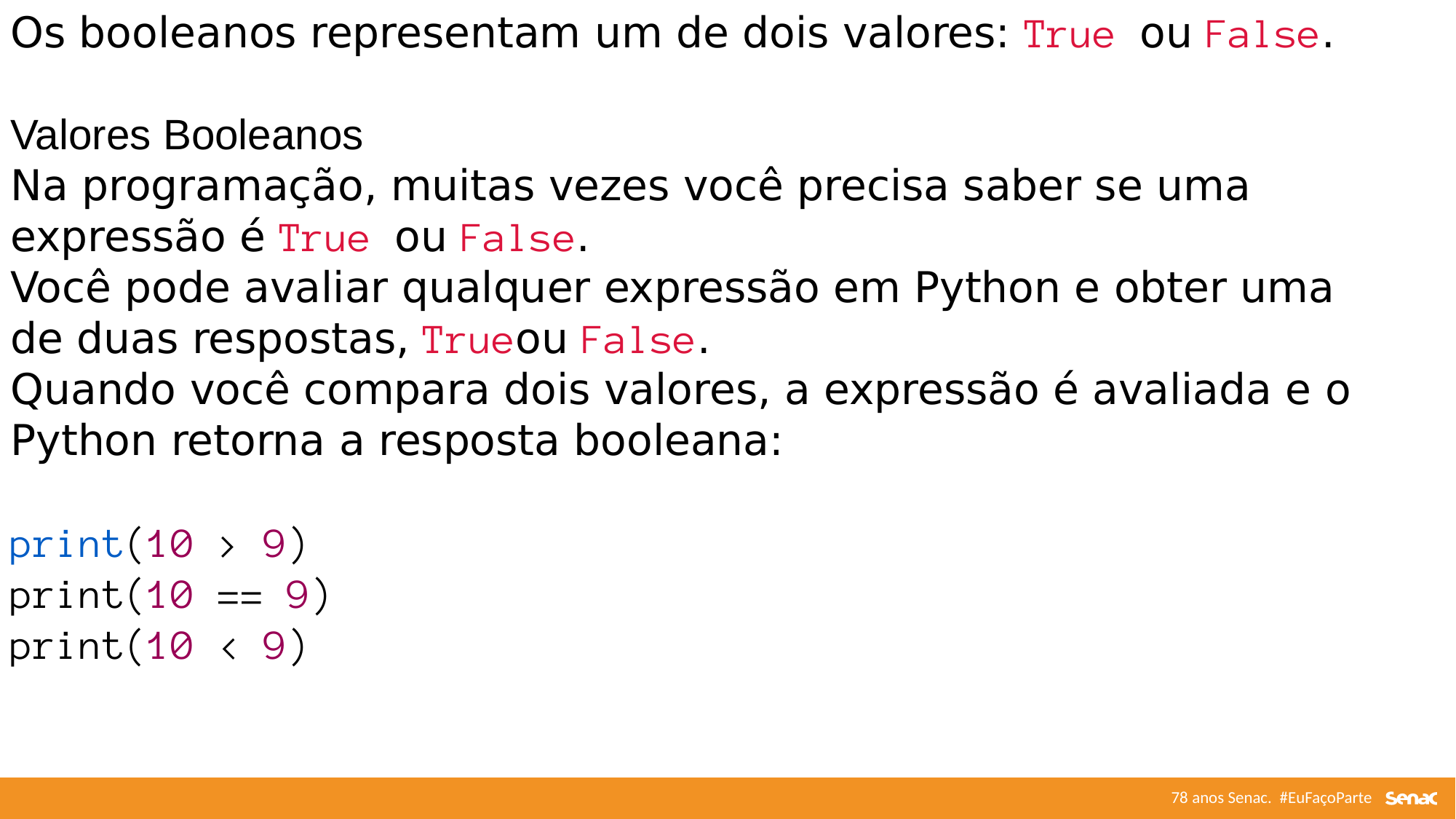

Os booleanos representam um de dois valores: True ou False.
Valores Booleanos
Na programação, muitas vezes você precisa saber se uma expressão é True ou False.
Você pode avaliar qualquer expressão em Python e obter uma de duas respostas, Trueou False.
Quando você compara dois valores, a expressão é avaliada e o Python retorna a resposta booleana:

print(10 > 9)
print(10 == 9)
print(10 < 9)